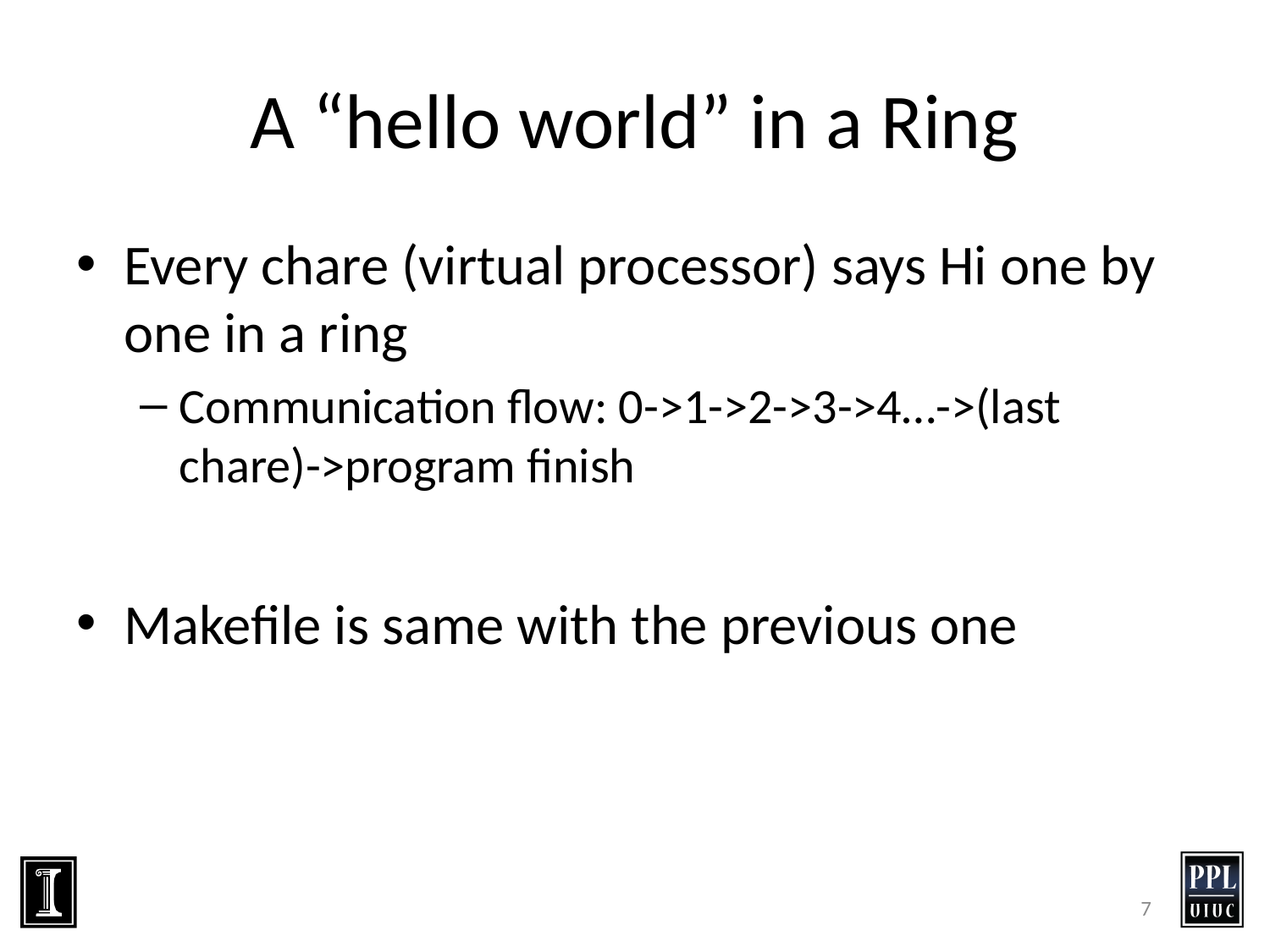

# A “hello world” in a Ring
Every chare (virtual processor) says Hi one by one in a ring
Communication flow: 0->1->2->3->4…->(last chare)->program finish

Makefile is same with the previous one

7